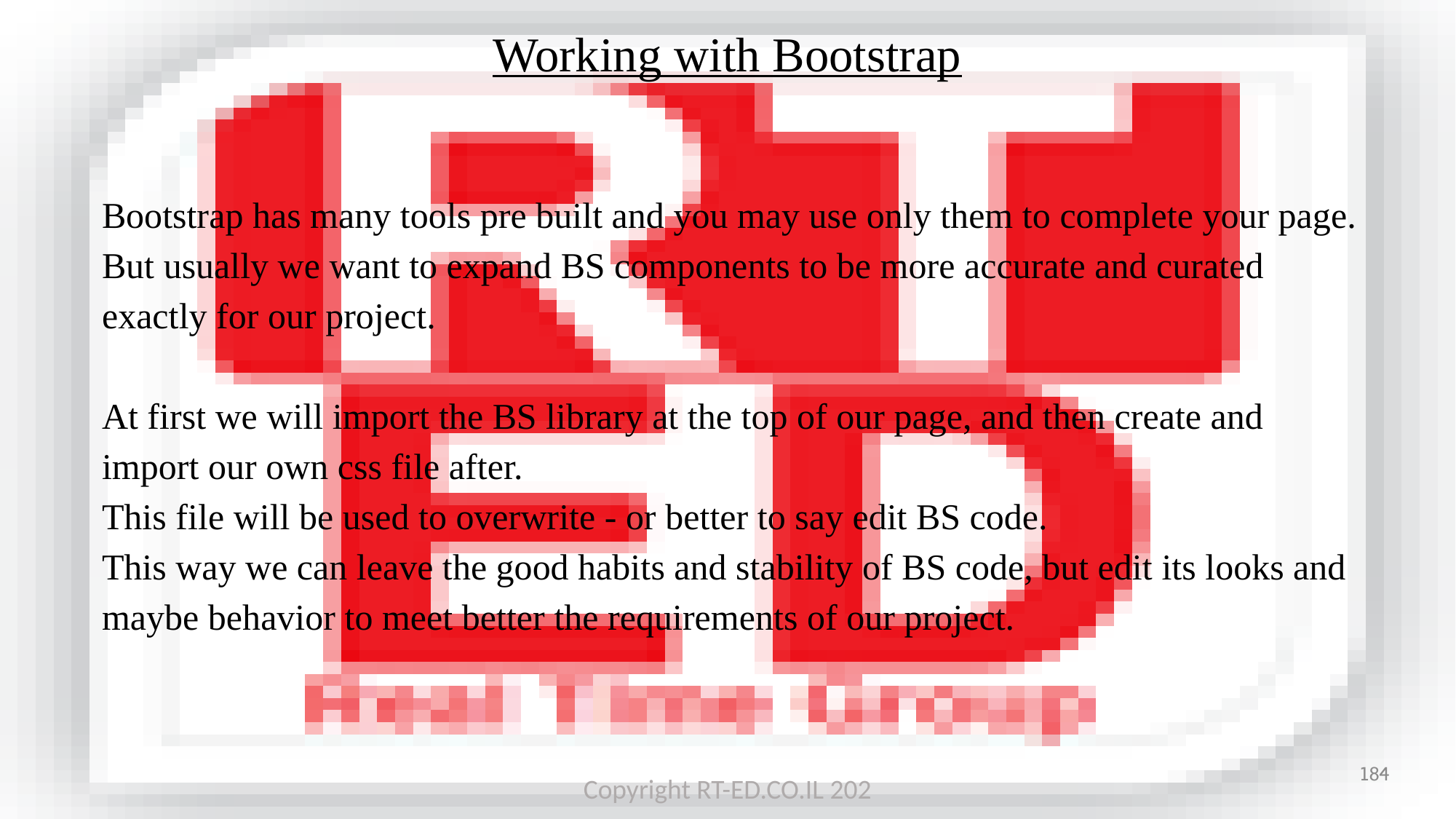

Working with Bootstrap
Bootstrap has many tools pre built and you may use only them to complete your page. But usually we want to expand BS components to be more accurate and curated exactly for our project.

At first we will import the BS library at the top of our page, and then create and import our own css file after.
This file will be used to overwrite - or better to say edit BS code.
This way we can leave the good habits and stability of BS code, but edit its looks and maybe behavior to meet better the requirements of our project.
184
Copyright RT-ED.CO.IL 202